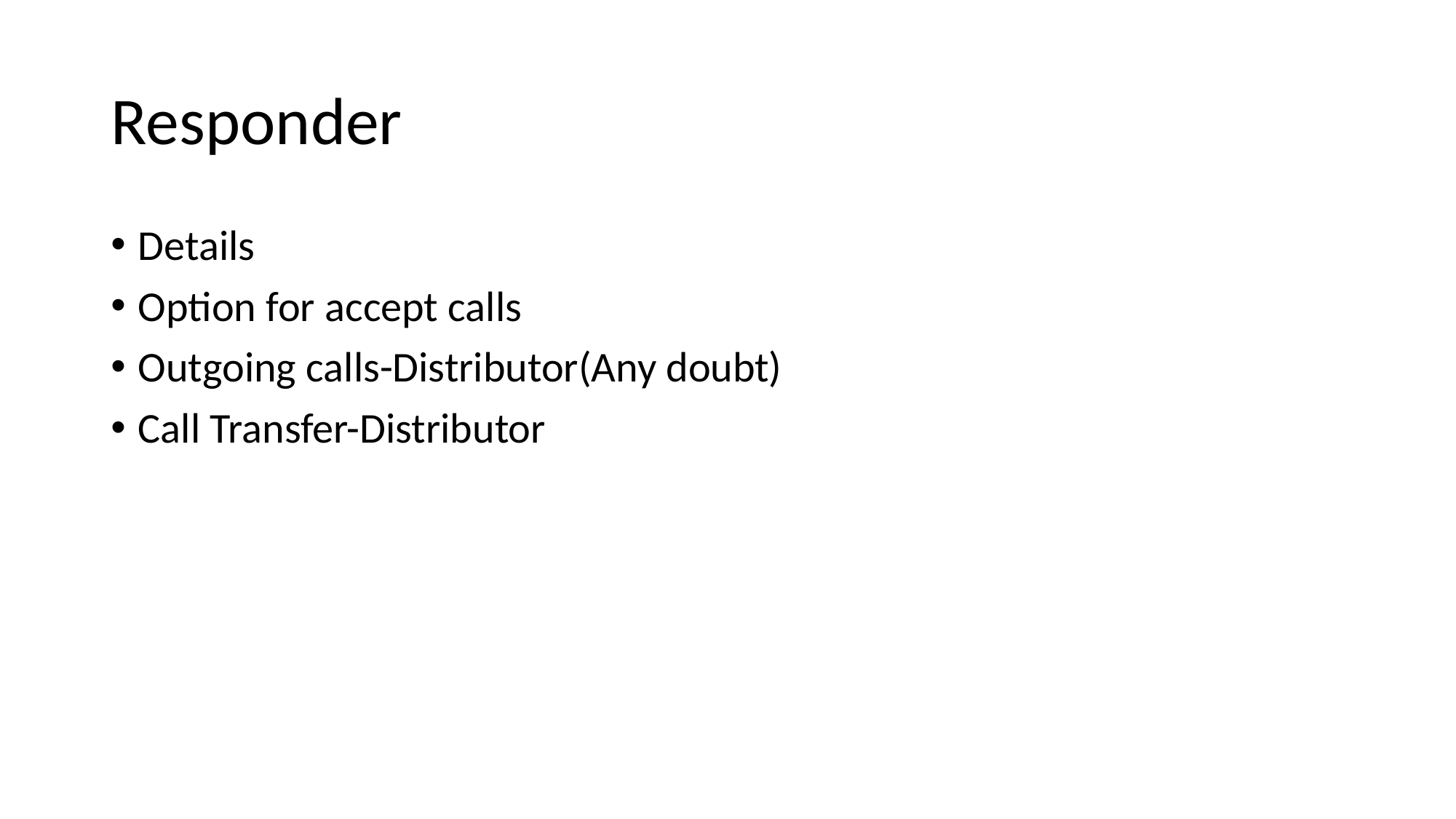

# Responder
Details
Option for accept calls
Outgoing calls-Distributor(Any doubt)
Call Transfer-Distributor